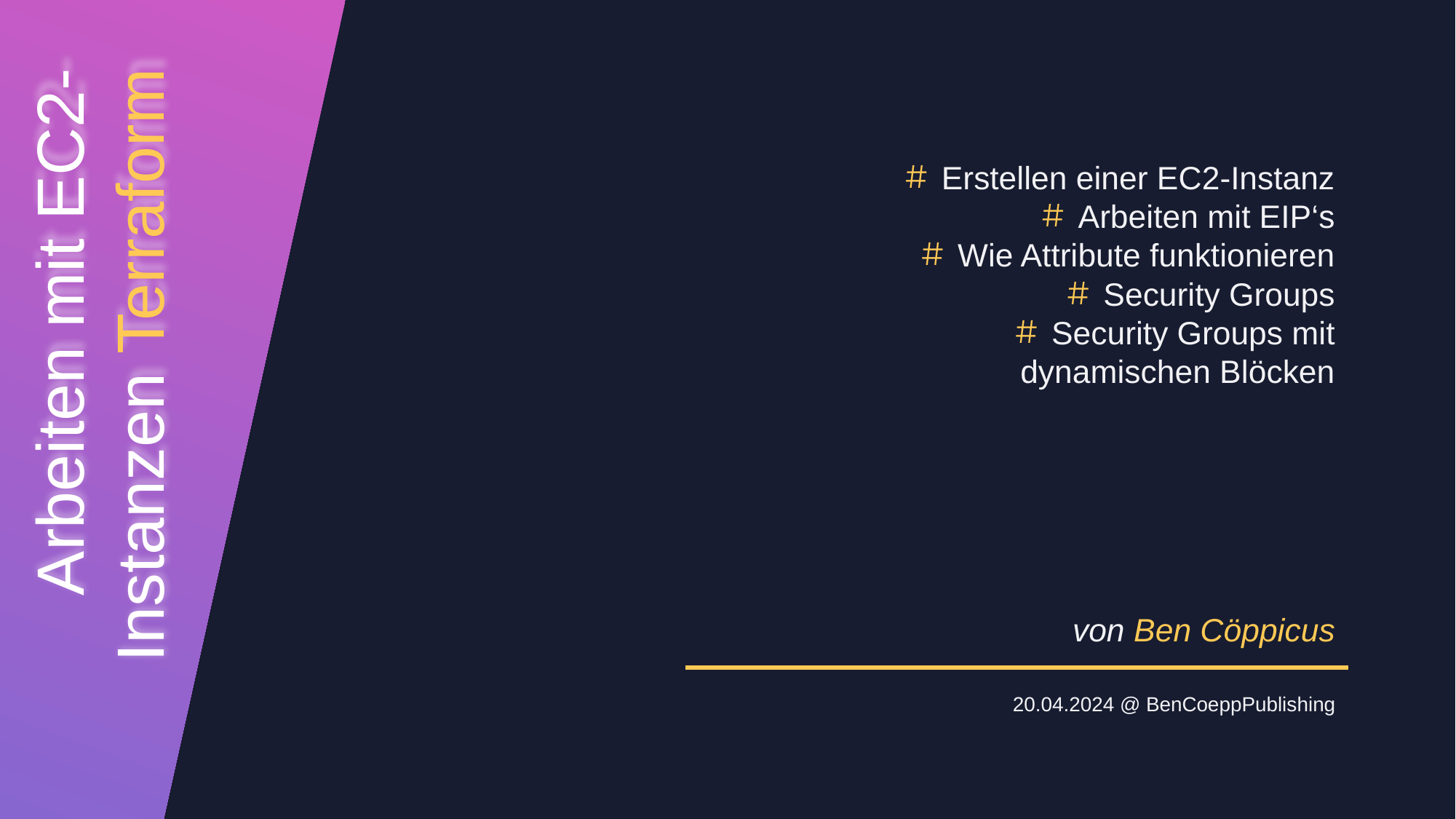

Erstellen einer EC2-Instanz
Arbeiten mit EIP‘s
Wie Attribute funktionieren
Security Groups
Security Groups mit dynamischen Blöcken
Arbeiten mit EC2-Instanzen Terraform
von Ben Cöppicus
20.04.2024 @ BenCoeppPublishing